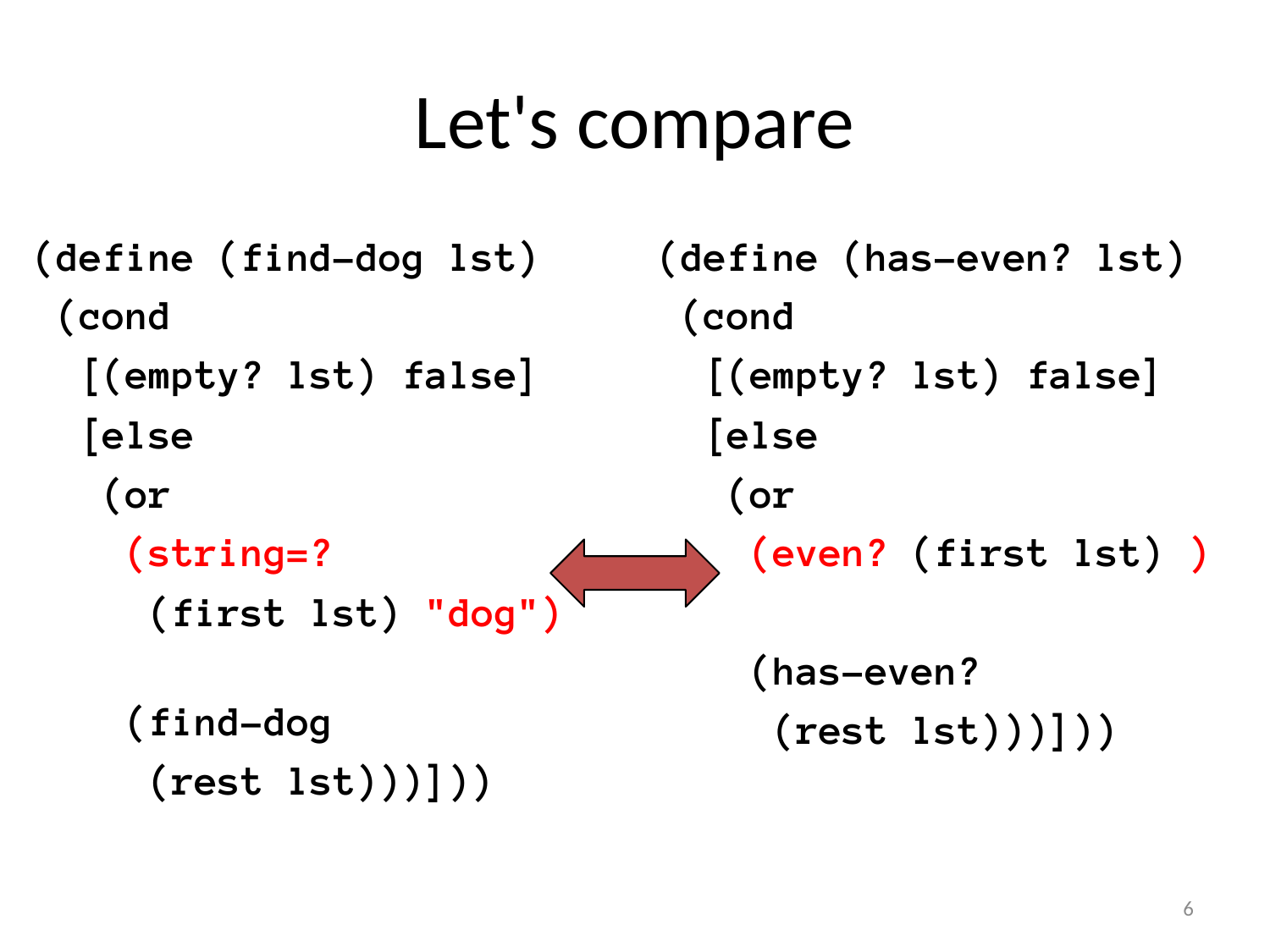

# Let's compare
(define (find-dog lst)
 (cond
  [(empty? lst) false]
  [else
   (or
    (string=?
     (first lst) "dog")
    (find-dog
     (rest lst)))]))
(define (has-even? lst)
 (cond
  [(empty? lst) false]
  [else
   (or
    (even? (first lst) )

    (has-even?
     (rest lst)))]))

6